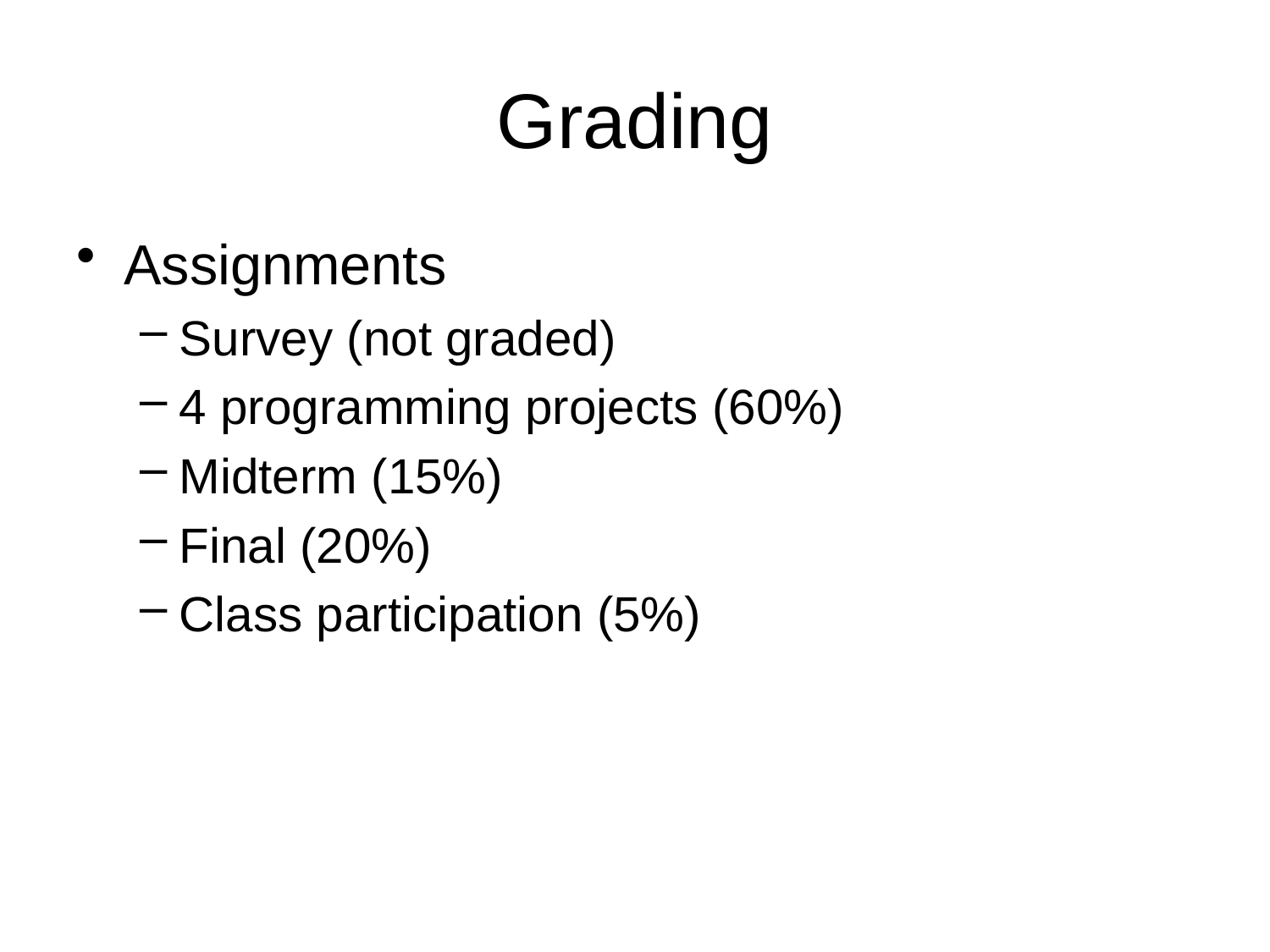

# Grading
Assignments
Survey (not graded)
4 programming projects (60%)
Midterm (15%)
Final (20%)
Class participation (5%)